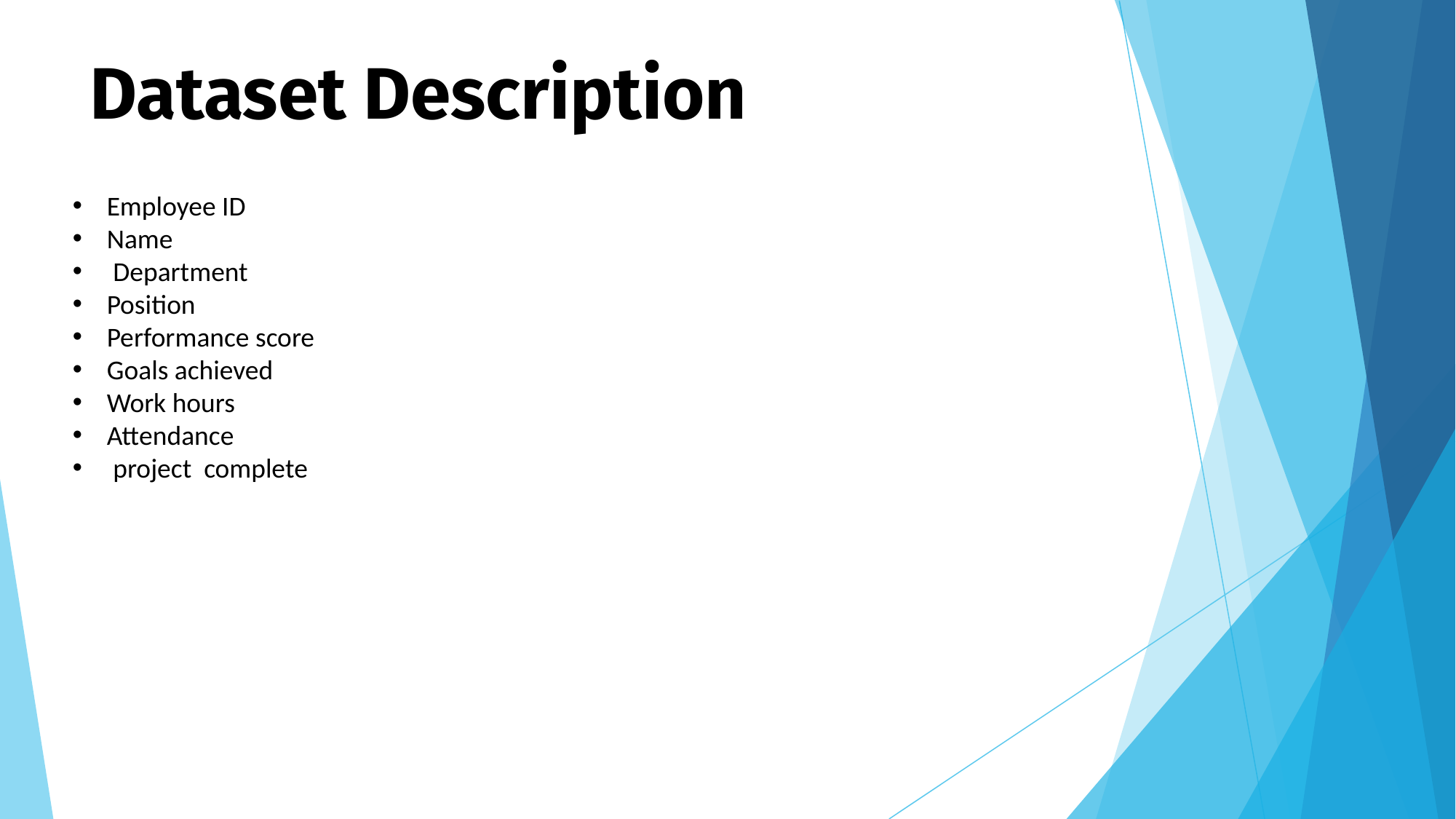

# Dataset Description
Employee ID
Name
 Department
Position
Performance score
Goals achieved
Work hours
Attendance
 project  complete